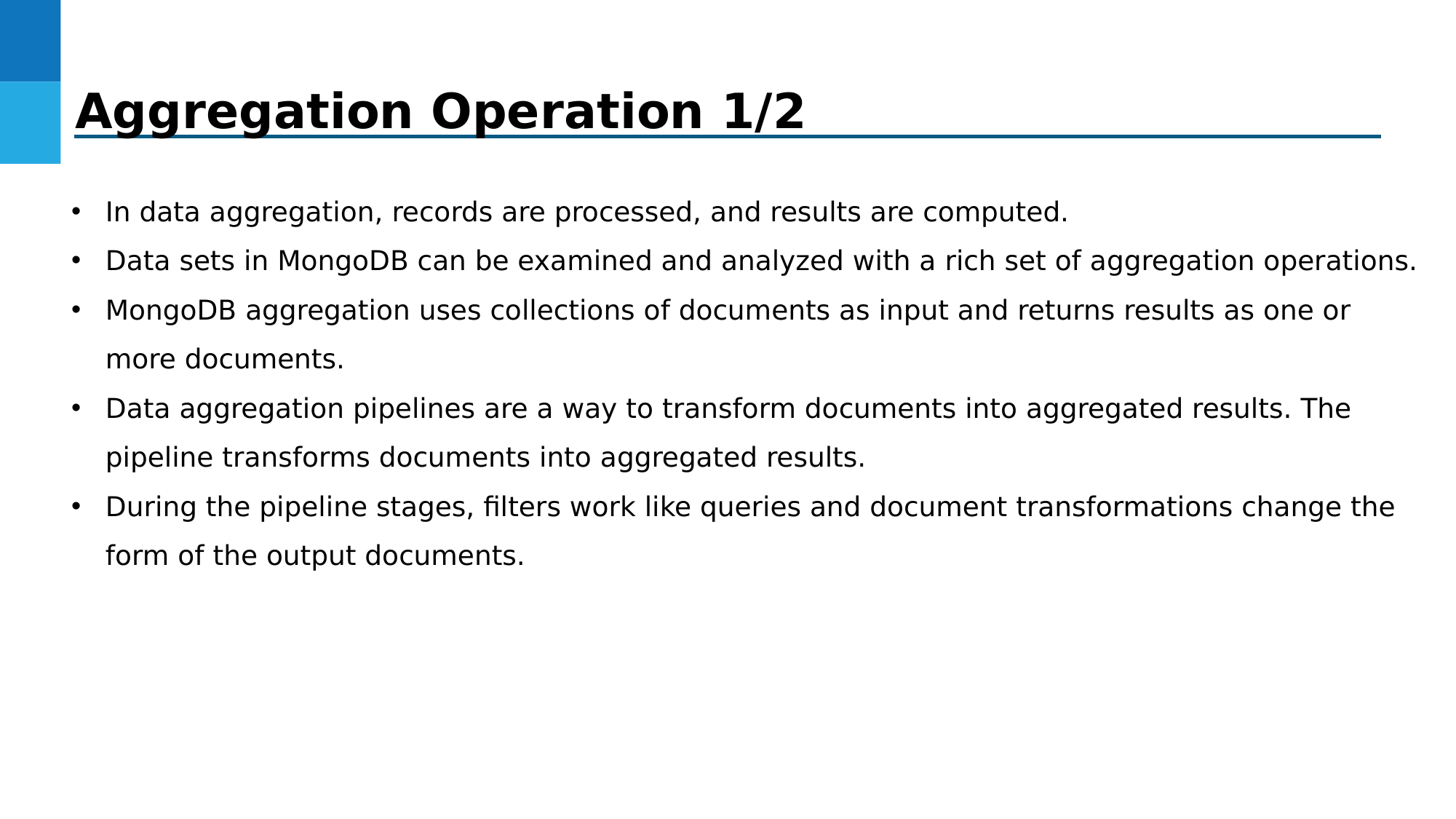

Aggregation Operation 1/2
In data aggregation, records are processed, and results are computed.
Data sets in MongoDB can be examined and analyzed with a rich set of aggregation operations.
MongoDB aggregation uses collections of documents as input and returns results as one or more documents.
Data aggregation pipelines are a way to transform documents into aggregated results. The pipeline transforms documents into aggregated results.
During the pipeline stages, filters work like queries and document transformations change the form of the output documents.

DO NOT WRITE ANYTHING
HERE. LEAVE THIS SPACE FOR
 WEBCAM